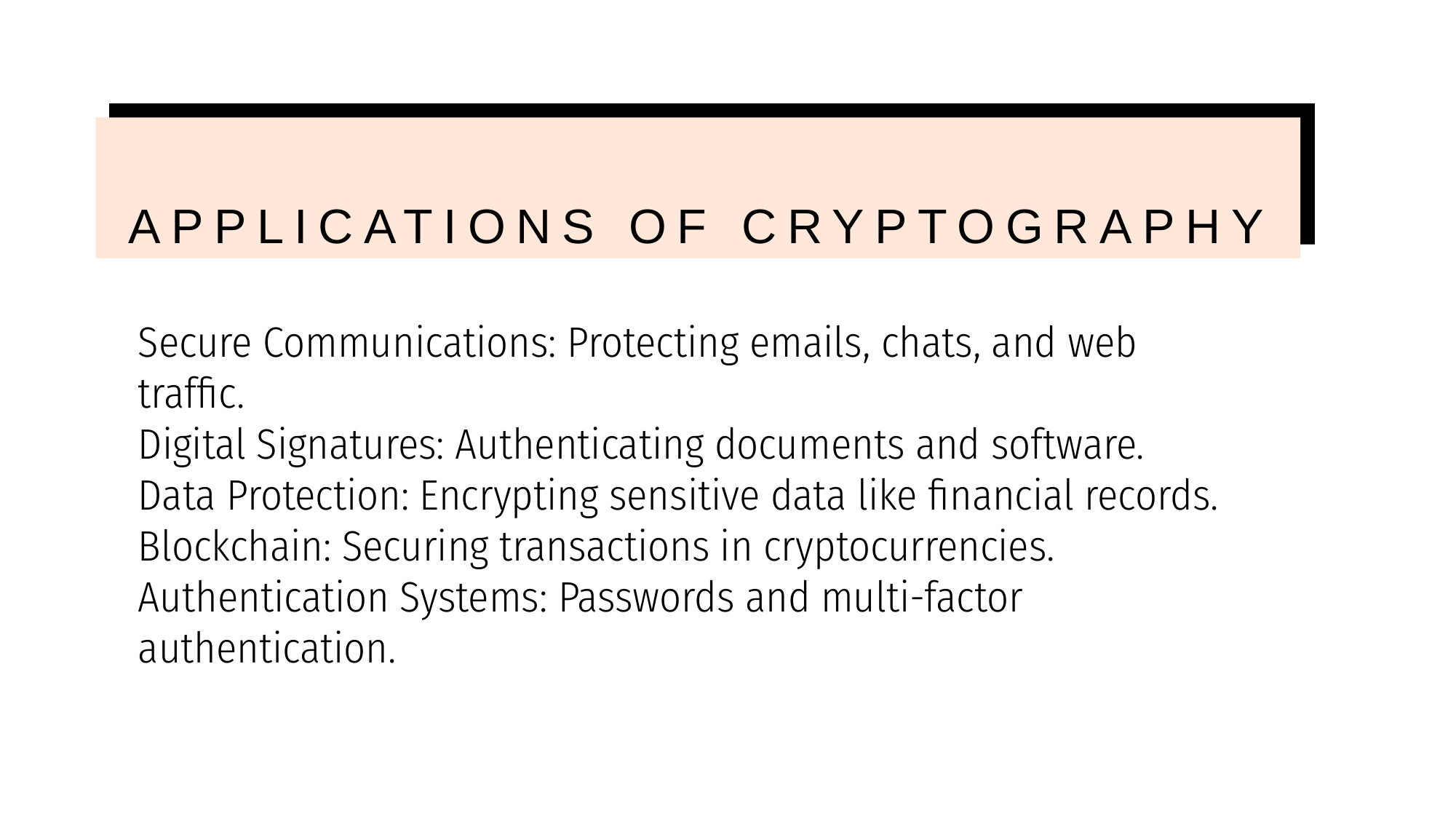

# Applications of Cryptography
Secure Communications: Protecting emails, chats, and web traffic.
Digital Signatures: Authenticating documents and software.
Data Protection: Encrypting sensitive data like financial records.
Blockchain: Securing transactions in cryptocurrencies.
Authentication Systems: Passwords and multi-factor authentication.